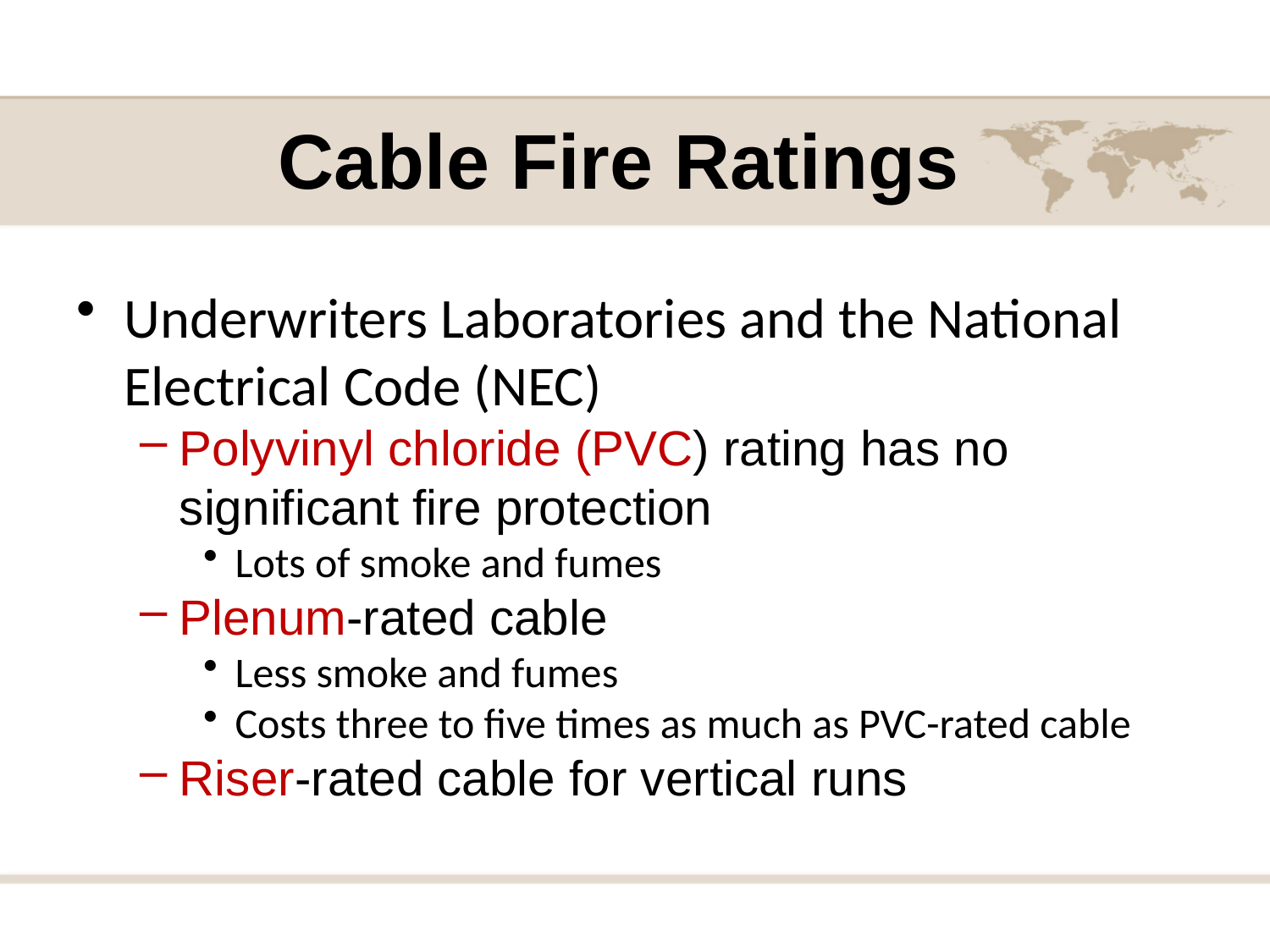

Cable Fire Ratings
Underwriters Laboratories and the National Electrical Code (NEC)
Polyvinyl chloride (PVC) rating has no significant fire protection
Lots of smoke and fumes
Plenum-rated cable
Less smoke and fumes
Costs three to five times as much as PVC-rated cable
Riser-rated cable for vertical runs